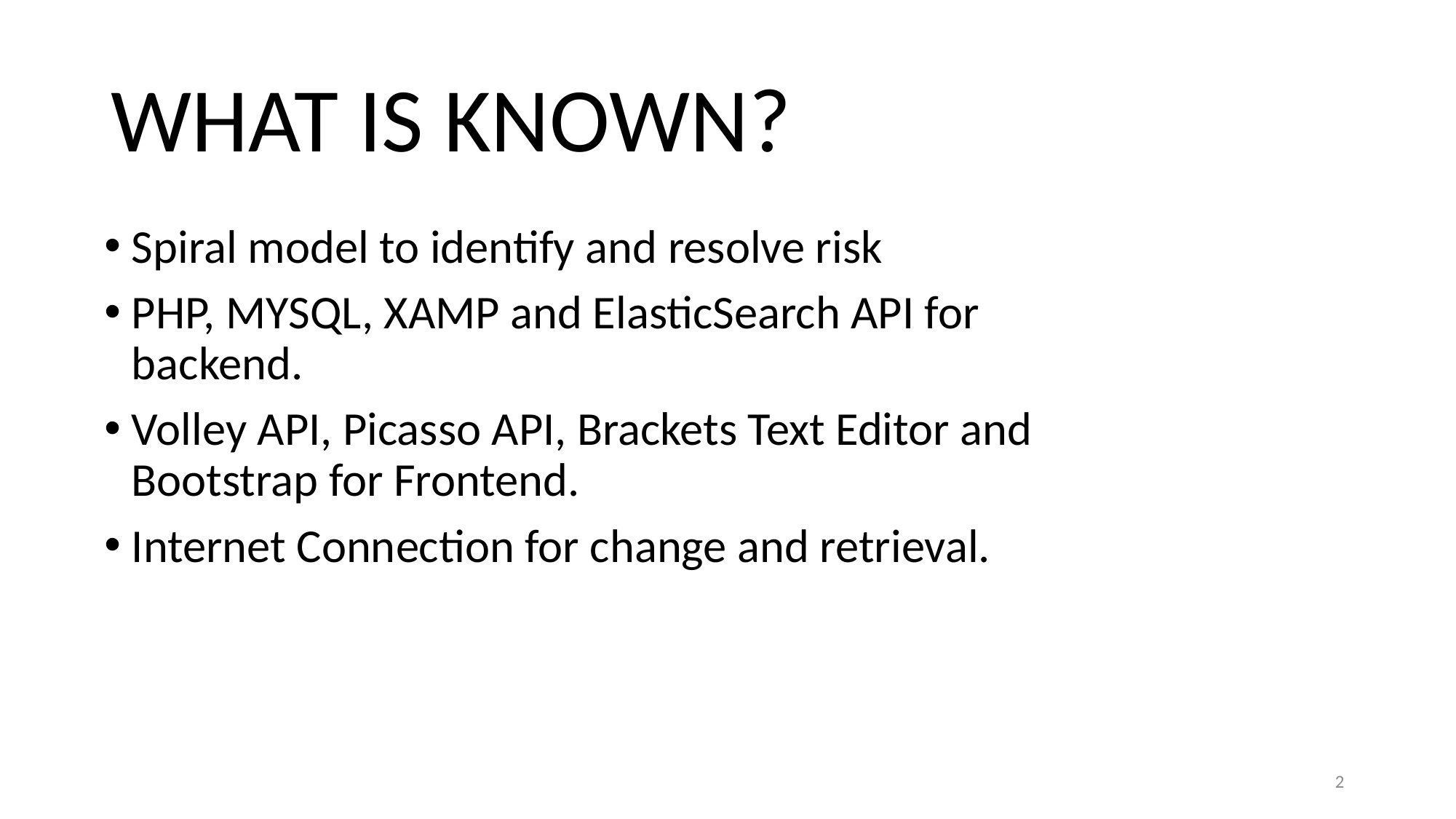

# WHAT IS KNOWN?
Spiral model to identify and resolve risk
PHP, MYSQL, XAMP and ElasticSearch API for backend.
Volley API, Picasso API, Brackets Text Editor and Bootstrap for Frontend.
Internet Connection for change and retrieval.
2